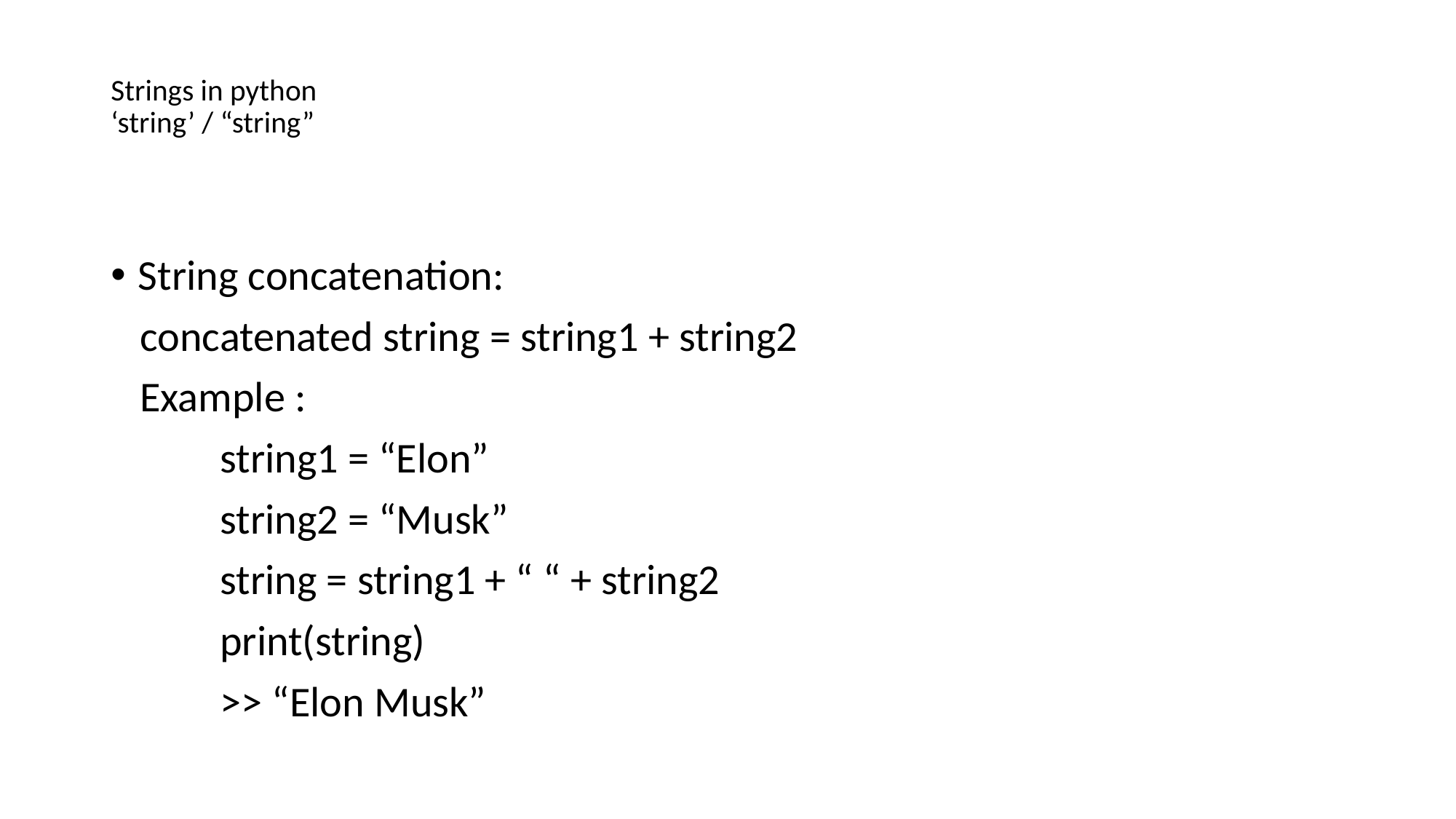

# Strings in python ‘string’ / “string”

String concatenation:
   concatenated string = string1 + string2
   Example :
	string1 = “Elon”
	string2 = “Musk”
	string = string1 + “ “ + string2
	print(string)
	>> “Elon Musk”